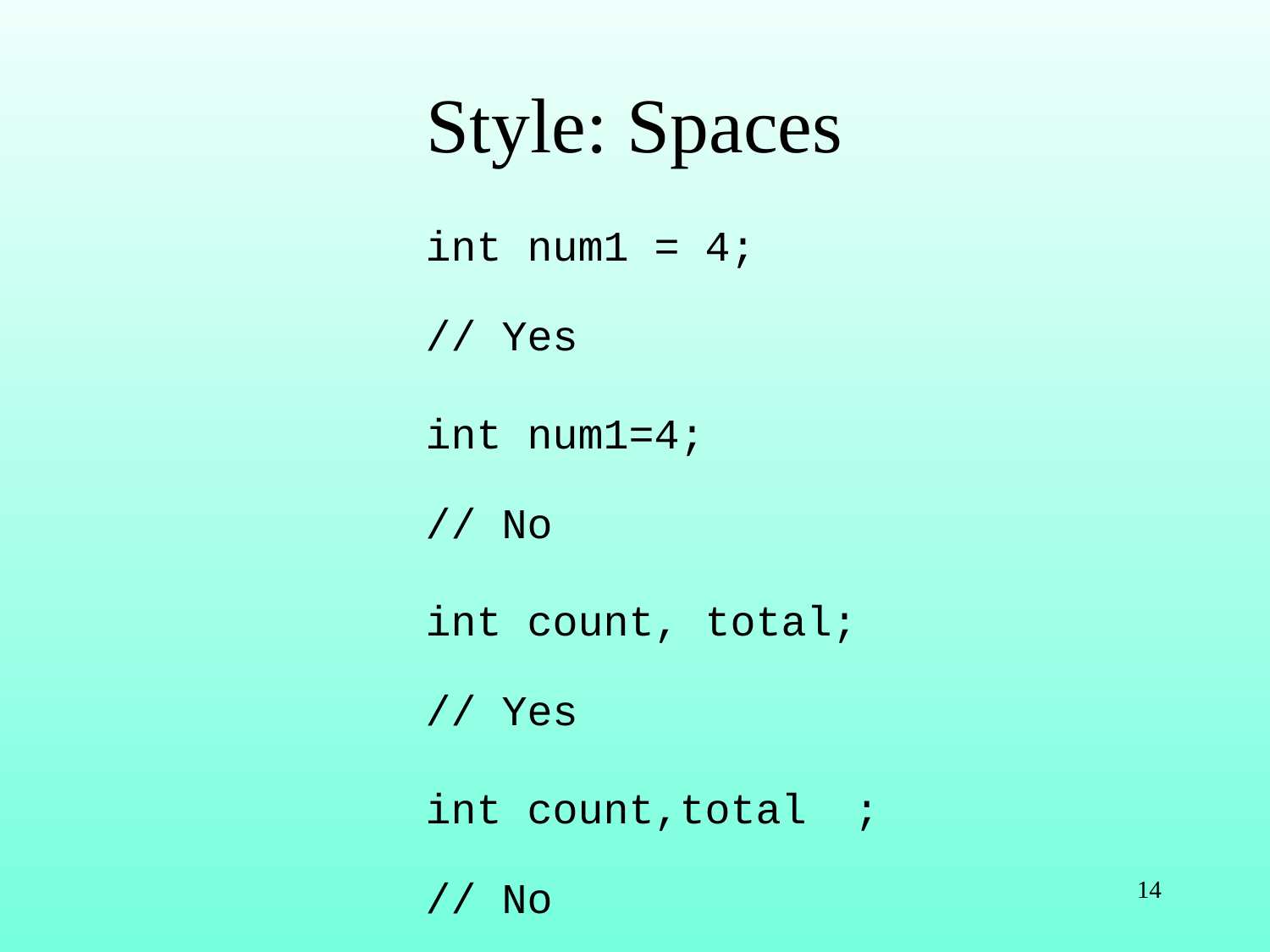

# Style: Spaces
int num1 = 4;
// Yes

int num1=4;
// No

int count, total;
// Yes

int count,total	;
// No
14